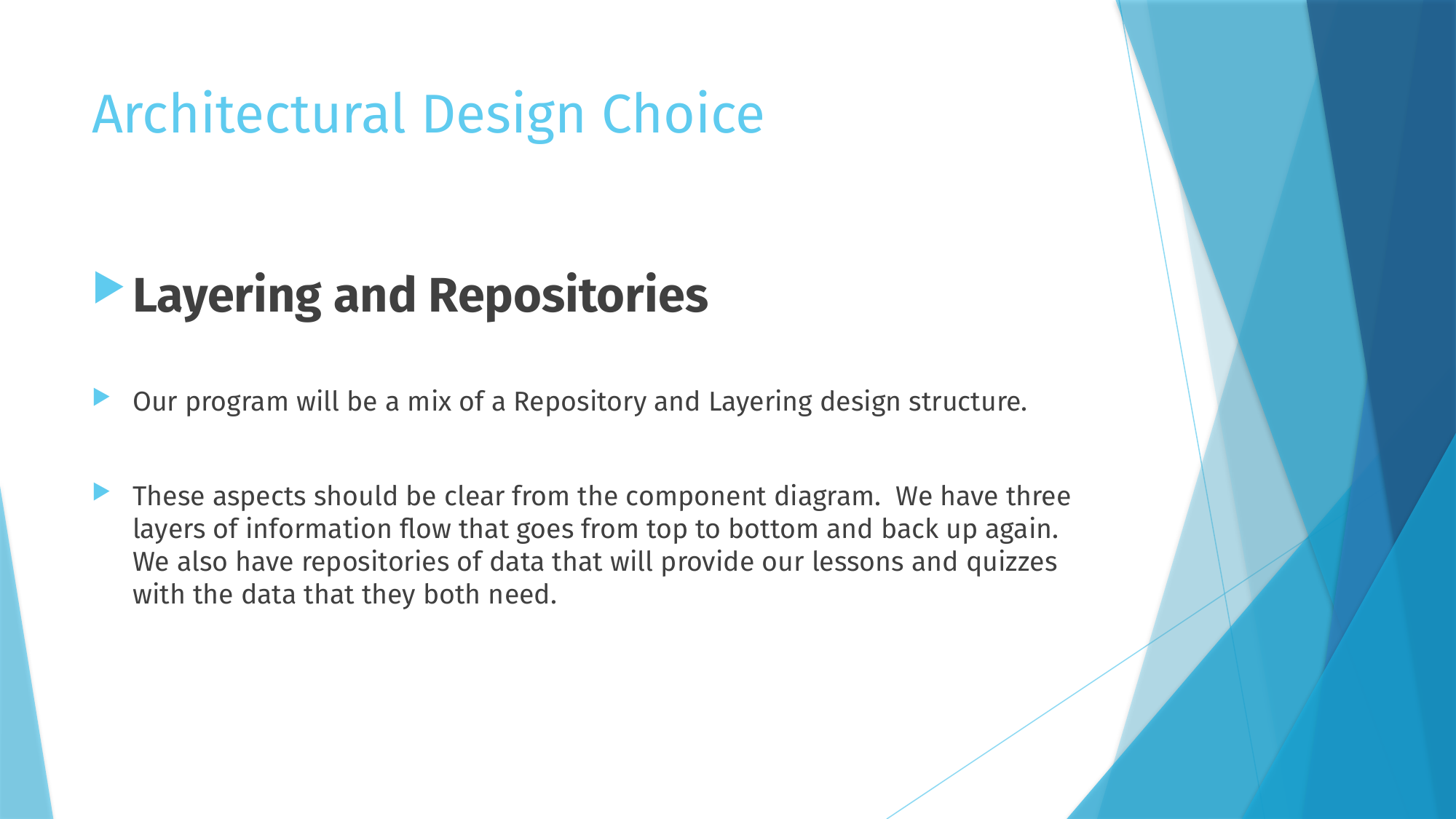

# Architectural Design Choice
Layering and Repositories

Our program will be a mix of a Repository and Layering design structure.

These aspects should be clear from the component diagram.  We have three layers of information flow that goes from top to bottom and back up again.  We also have repositories of data that will provide our lessons and quizzes with the data that they both need.